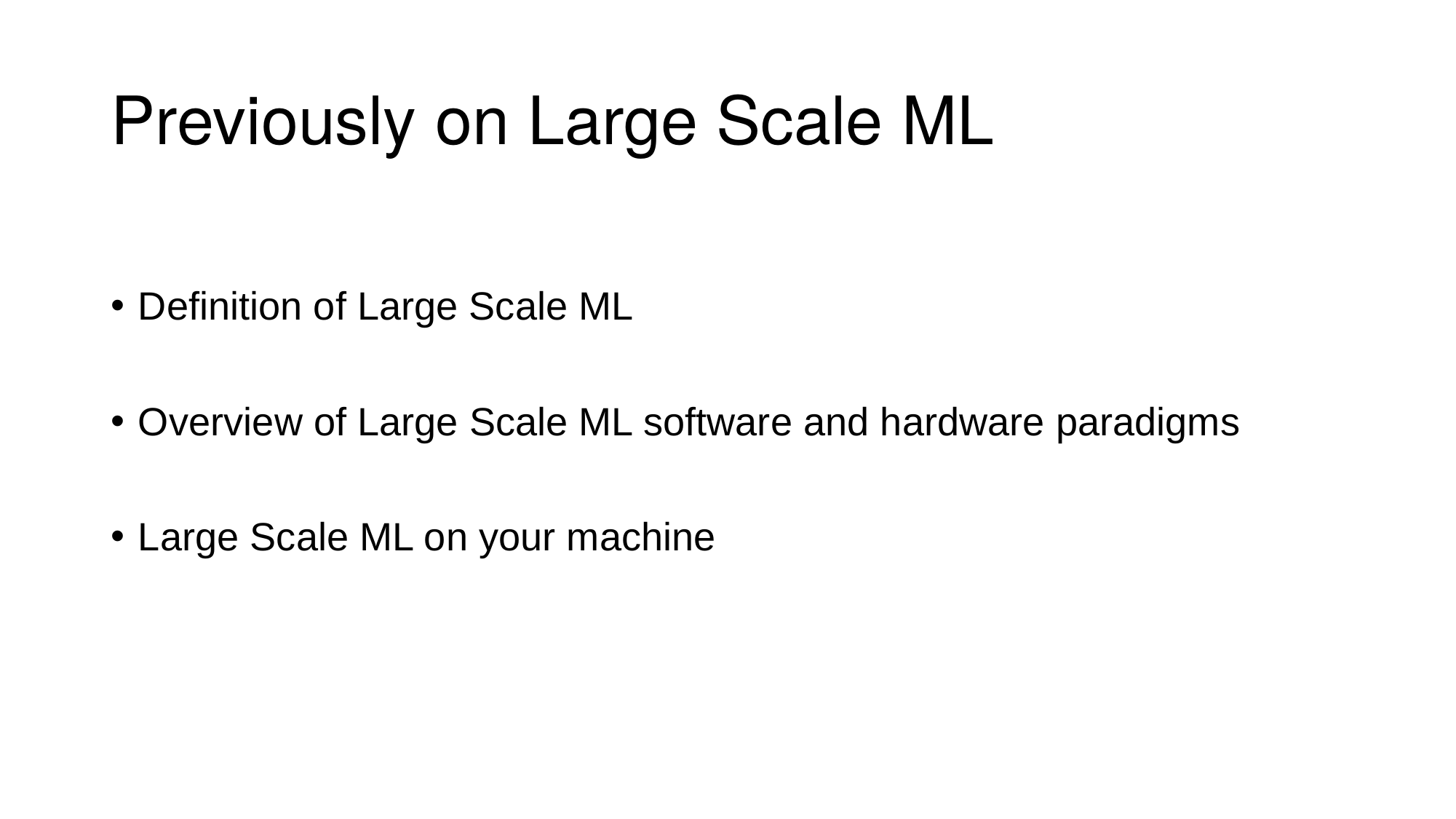

# Previously on Large Scale ML

Definition of Large Scale ML

Overview of Large Scale ML software and hardware paradigms

Large Scale ML on your machine